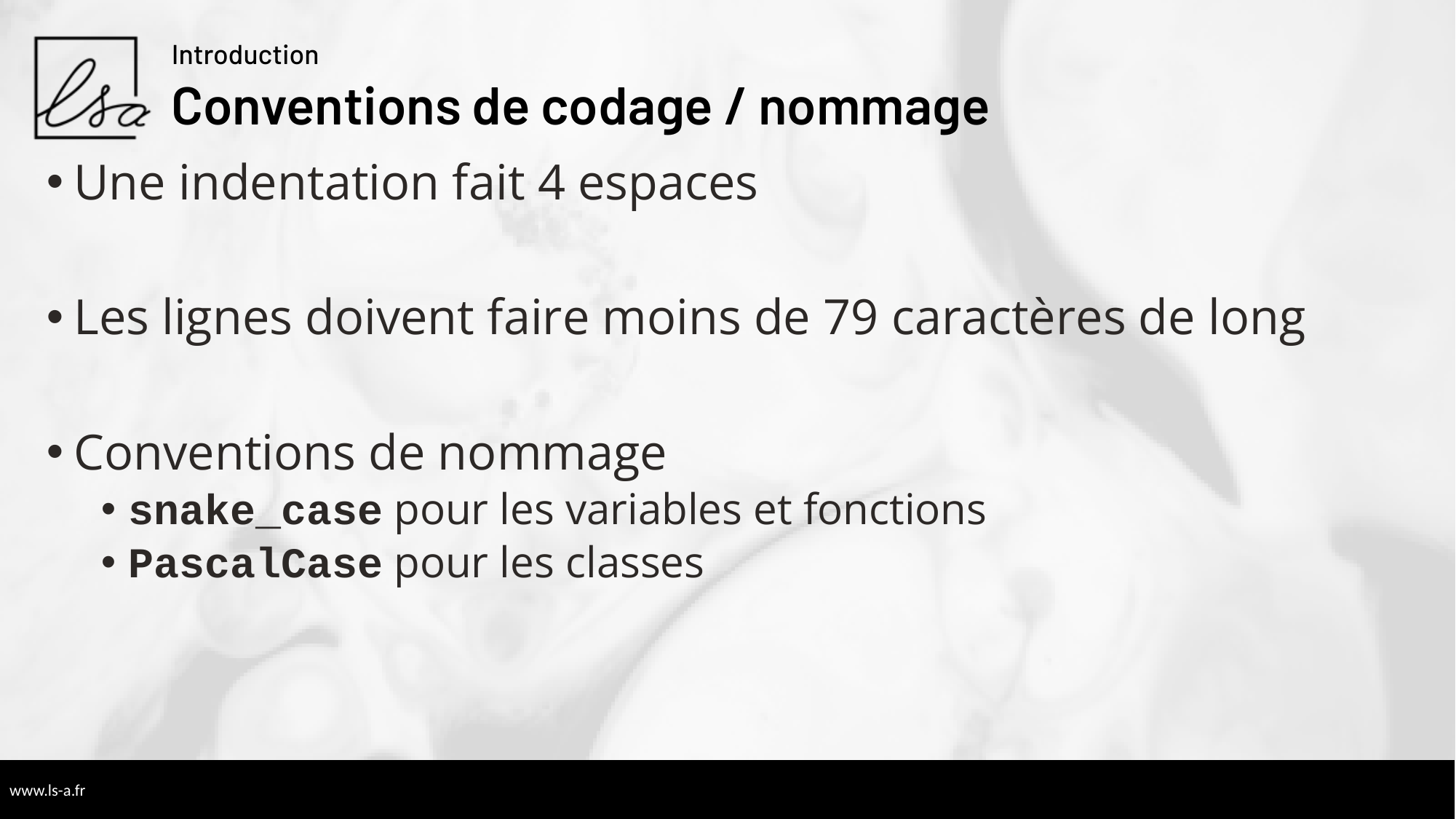

Introduction
# Conventions de codage / nommage
Une indentation fait 4 espaces

Les lignes doivent faire moins de 79 caractères de long

Conventions de nommage
snake_case pour les variables et fonctions
PascalCase pour les classes